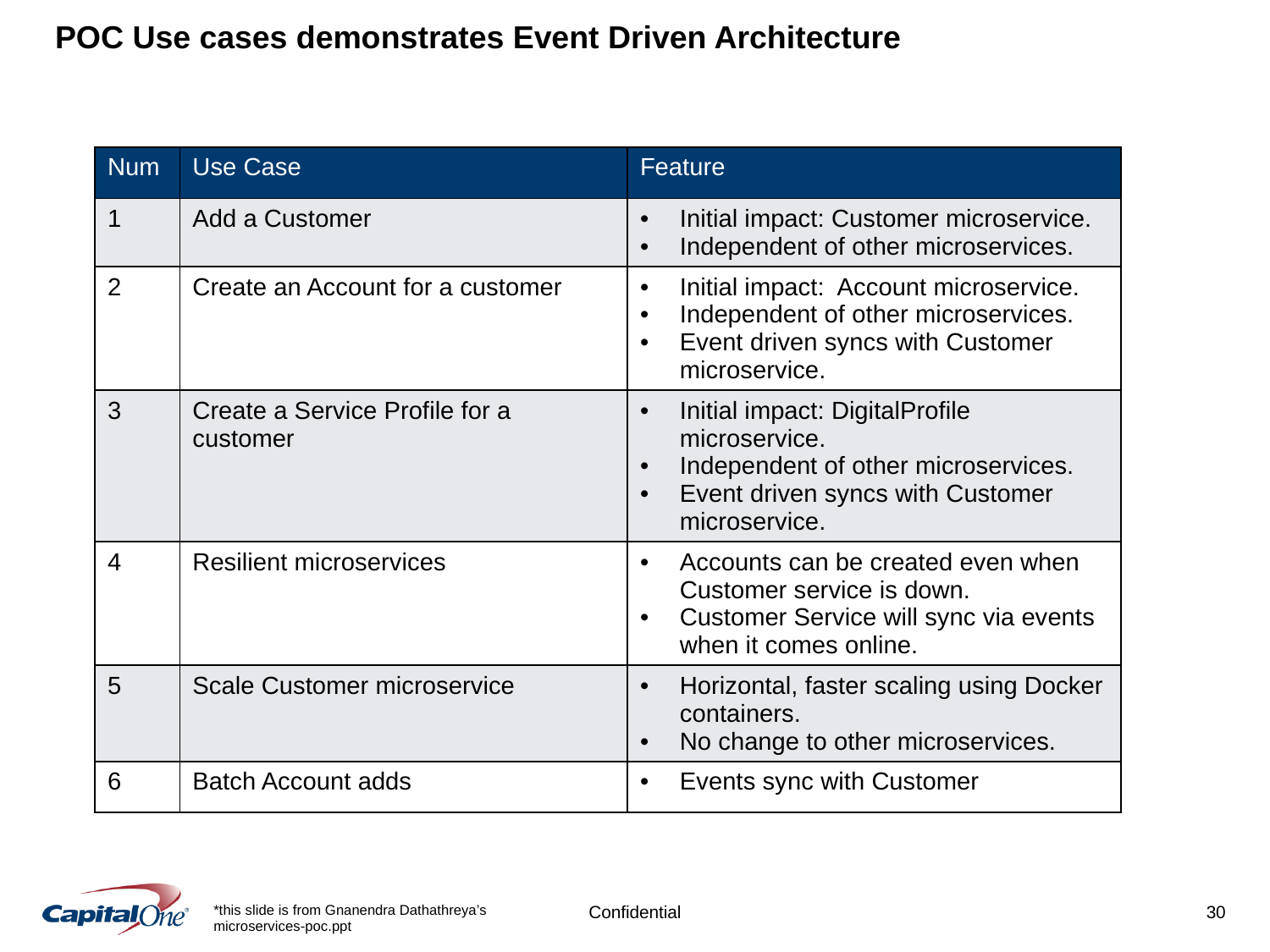

# POC Use cases demonstrates Event Driven Architecture
| Num | Use Case | Feature |
| --- | --- | --- |
| 1 | Add a Customer | Initial impact: Customer microservice. Independent of other microservices. |
| 2 | Create an Account for a customer | Initial impact: Account microservice. Independent of other microservices. Event driven syncs with Customer microservice. |
| 3 | Create a Service Profile for a customer | Initial impact: DigitalProfile microservice. Independent of other microservices. Event driven syncs with Customer microservice. |
| 4 | Resilient microservices | Accounts can be created even when Customer service is down. Customer Service will sync via events when it comes online. |
| 5 | Scale Customer microservice | Horizontal, faster scaling using Docker containers. No change to other microservices. |
| 6 | Batch Account adds | Events sync with Customer |
*this slide is from Gnanendra Dathathreya’s microservices-poc.ppt